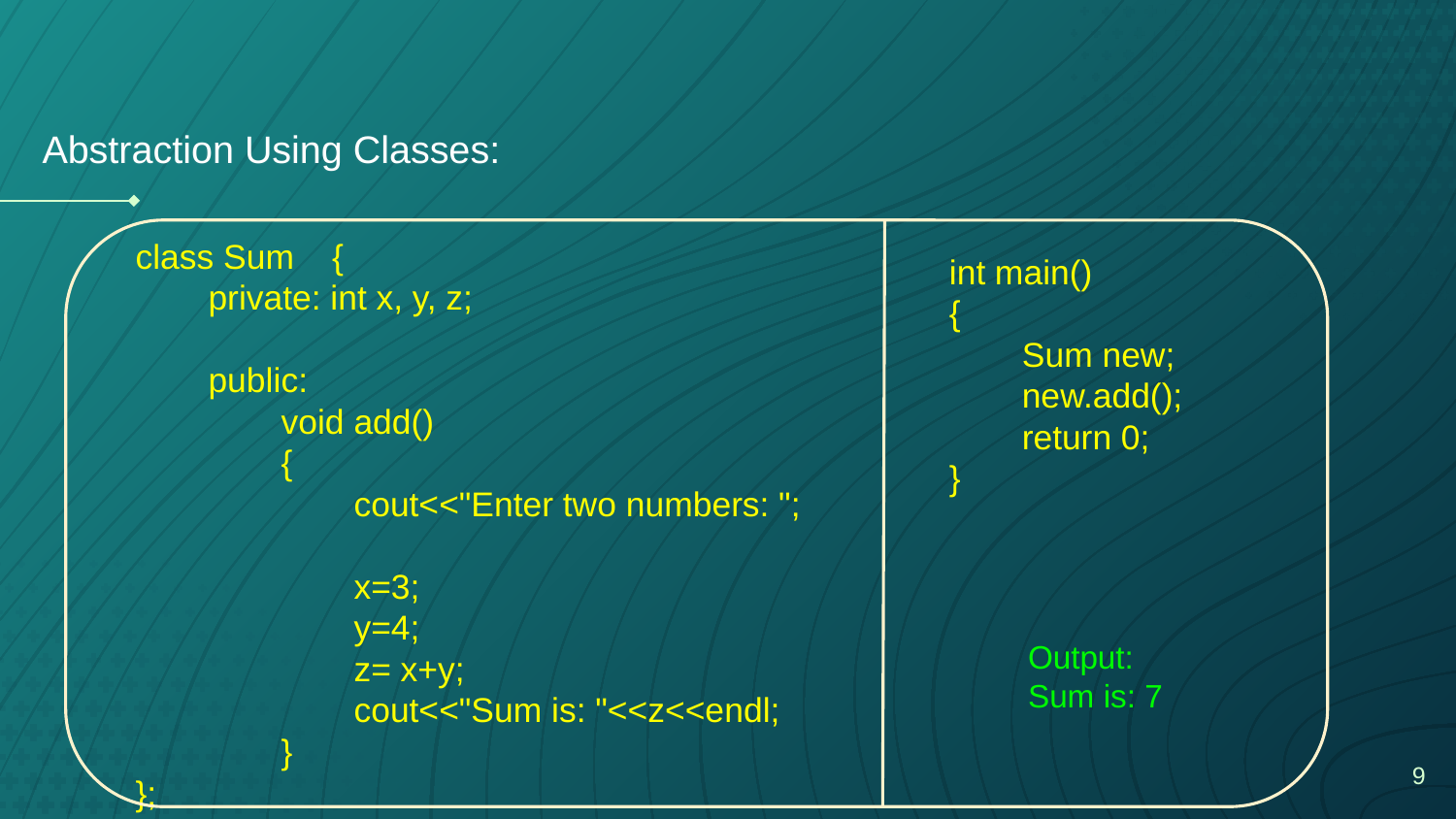

# Abstraction Using Classes:

class Sum    {
private: int x, y, z;

public:
void add()
{
cout<<"Enter two numbers: ";
x=3;
y=4;
z= x+y;
cout<<"Sum is: "<<z<<endl;
}
};
int main()
{
Sum new;
new.add();
return 0;
}
Output:
Sum is: 7
9